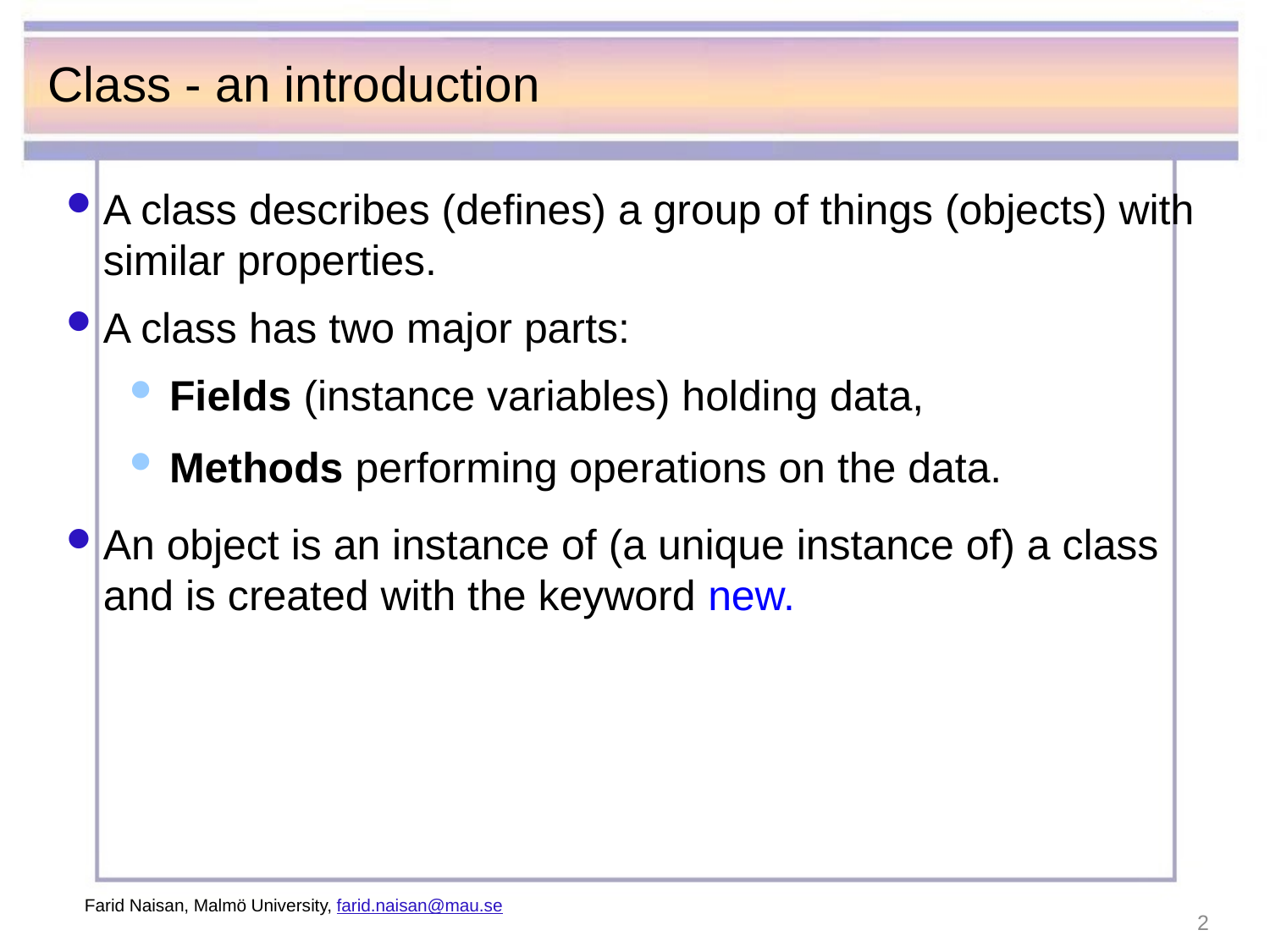

# Class - an introduction
A class describes (defines) a group of things (objects) with similar properties.
A class has two major parts:
Fields (instance variables) holding data,
Methods performing operations on the data.
An object is an instance of (a unique instance of) a class and is created with the keyword new.

Farid Naisan, Malmö University, farid.naisan@mau.se
2